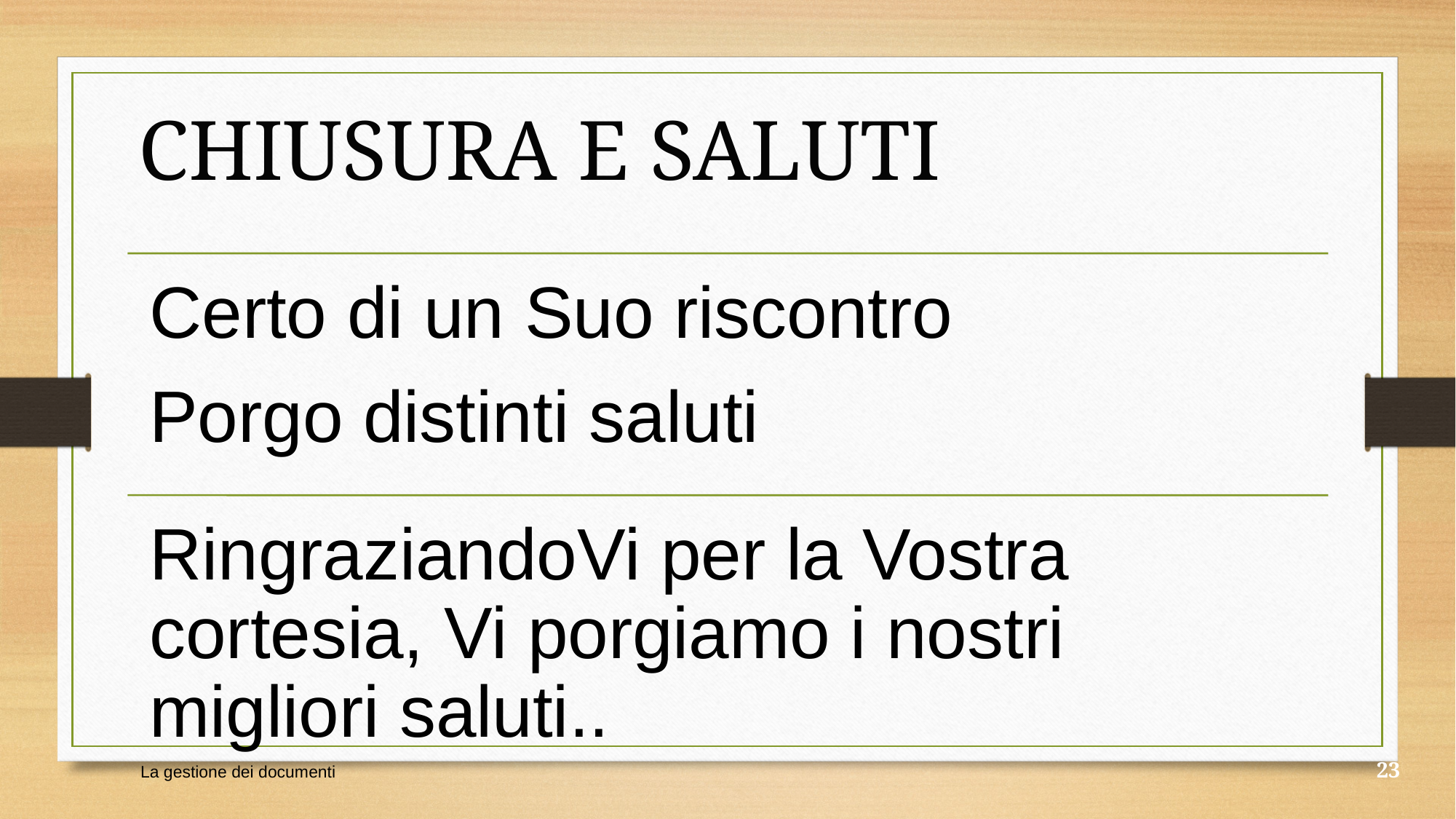

Chiusura e saluti

Certo di un Suo riscontro
Porgo distinti saluti

RingraziandoVi per la Vostra cortesia, Vi porgiamo i nostri migliori saluti..
La gestione dei documenti
23